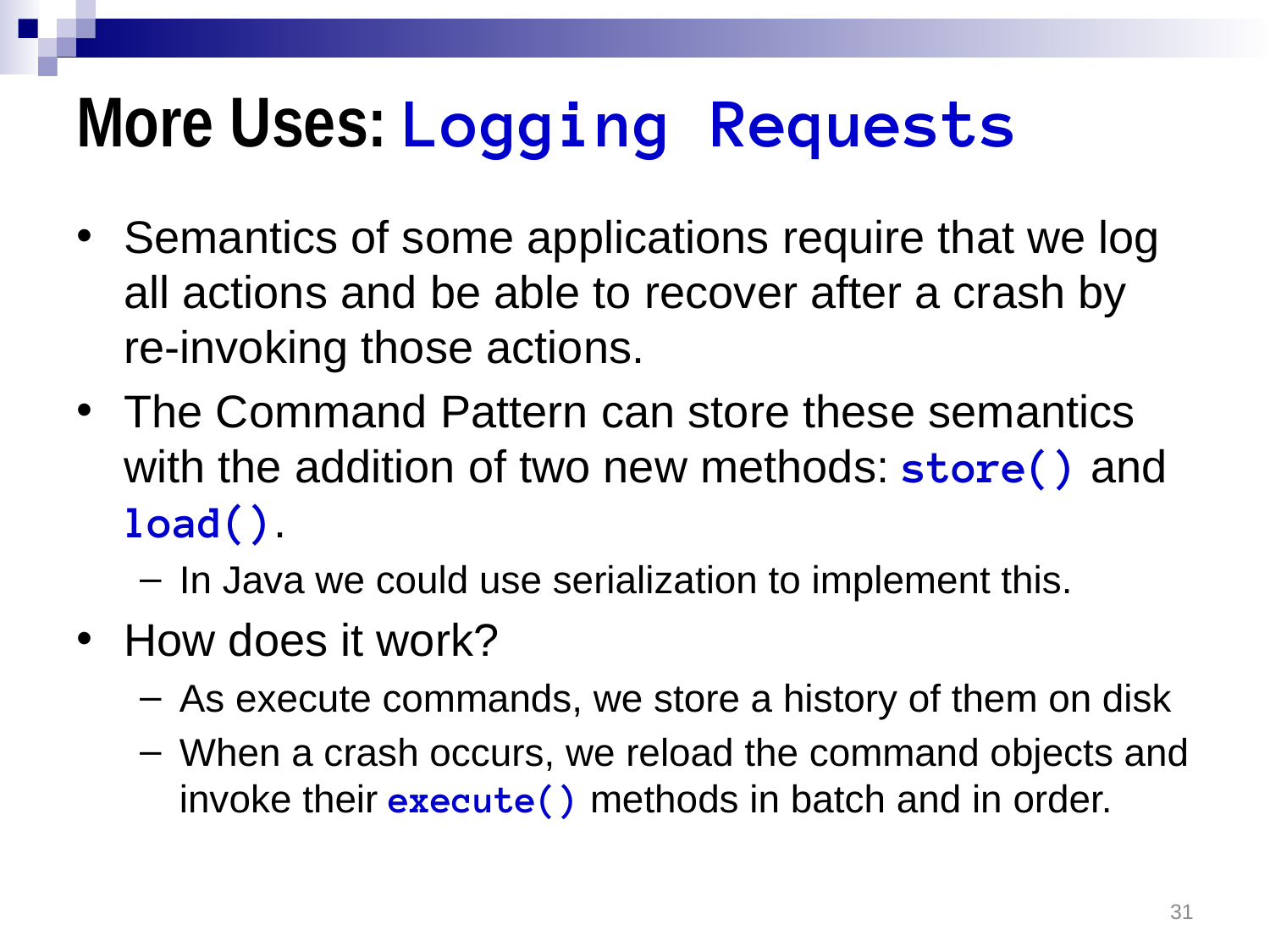

# More Uses: Logging Requests
Semantics of some applications require that we log all actions and be able to recover after a crash by re-invoking those actions.
The Command Pattern can store these semantics with the addition of two new methods: store() and load().
In Java we could use serialization to implement this.
How does it work?
As execute commands, we store a history of them on disk
When a crash occurs, we reload the command objects and invoke their execute() methods in batch and in order.
31